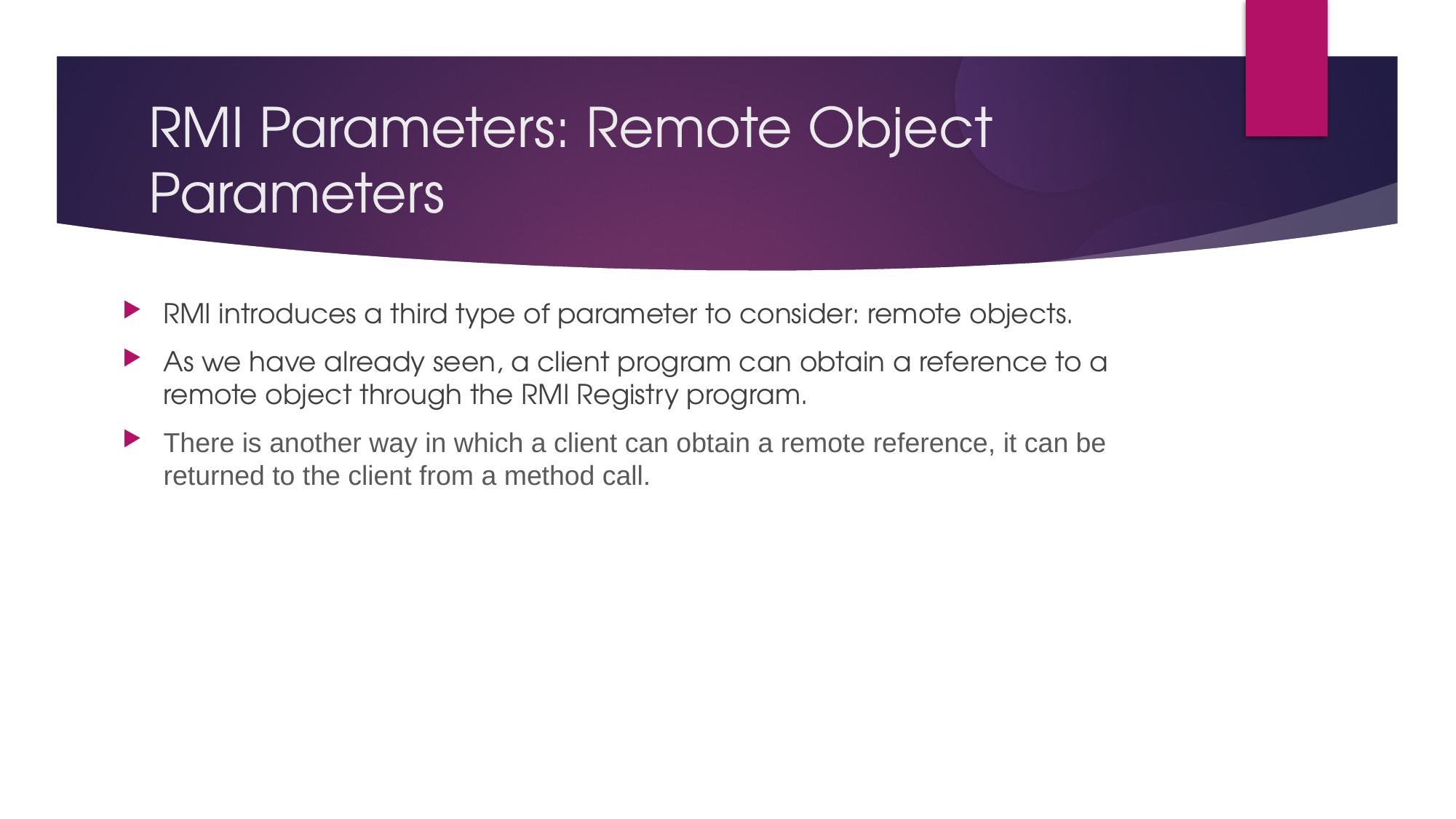

RMI Parameters: Remote Object Parameters
RMI introduces a third type of parameter to consider: remote objects.
As we have already seen, a client program can obtain a reference to a remote object through the RMI Registry program.
There is another way in which a client can obtain a remote reference, it can be returned to the client from a method call.